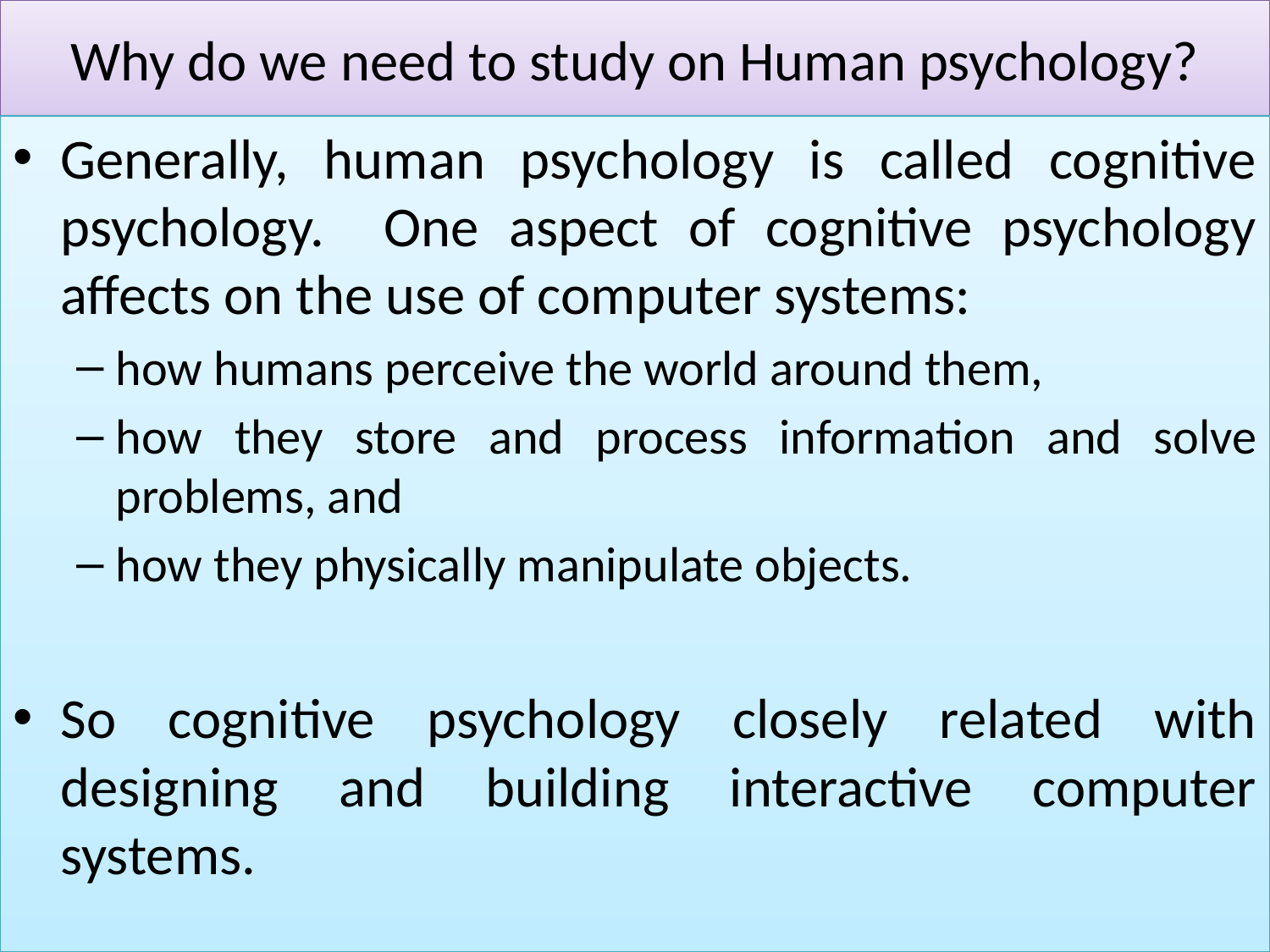

# Why do we need to study on Human psychology?
Generally, human psychology is called cognitive psychology.  One aspect of cognitive psychology affects on the use of computer systems:
how humans perceive the world around them,
how they store and process information and solve problems, and
how they physically manipulate objects.

So cognitive psychology closely related with designing and building interactive computer systems.